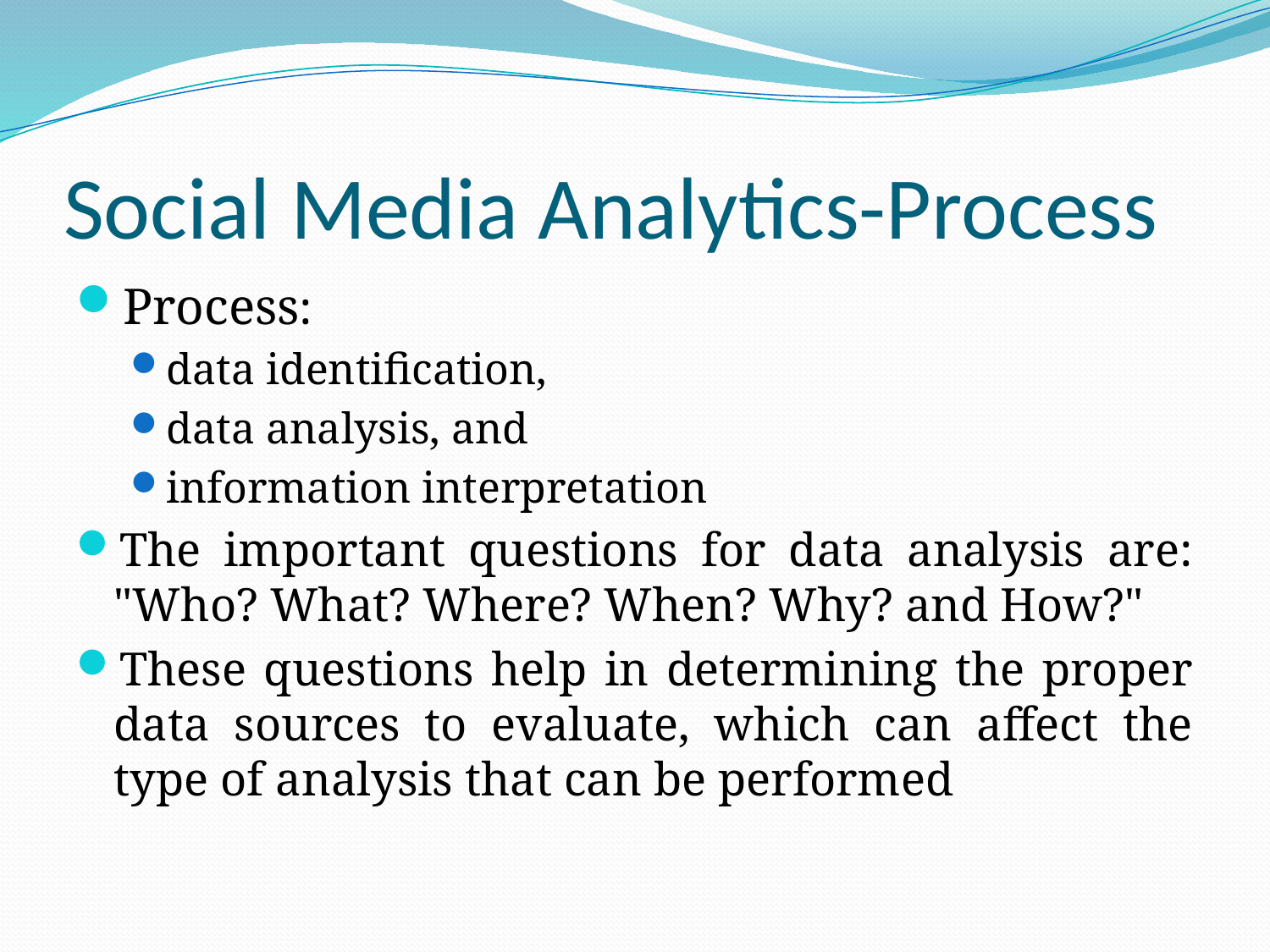

# Social Media Analytics-Process
Process:
data identification,
data analysis, and
information interpretation
The important questions for data analysis are: "Who? What? Where? When? Why? and How?"
These questions help in determining the proper data sources to evaluate, which can affect the type of analysis that can be performed